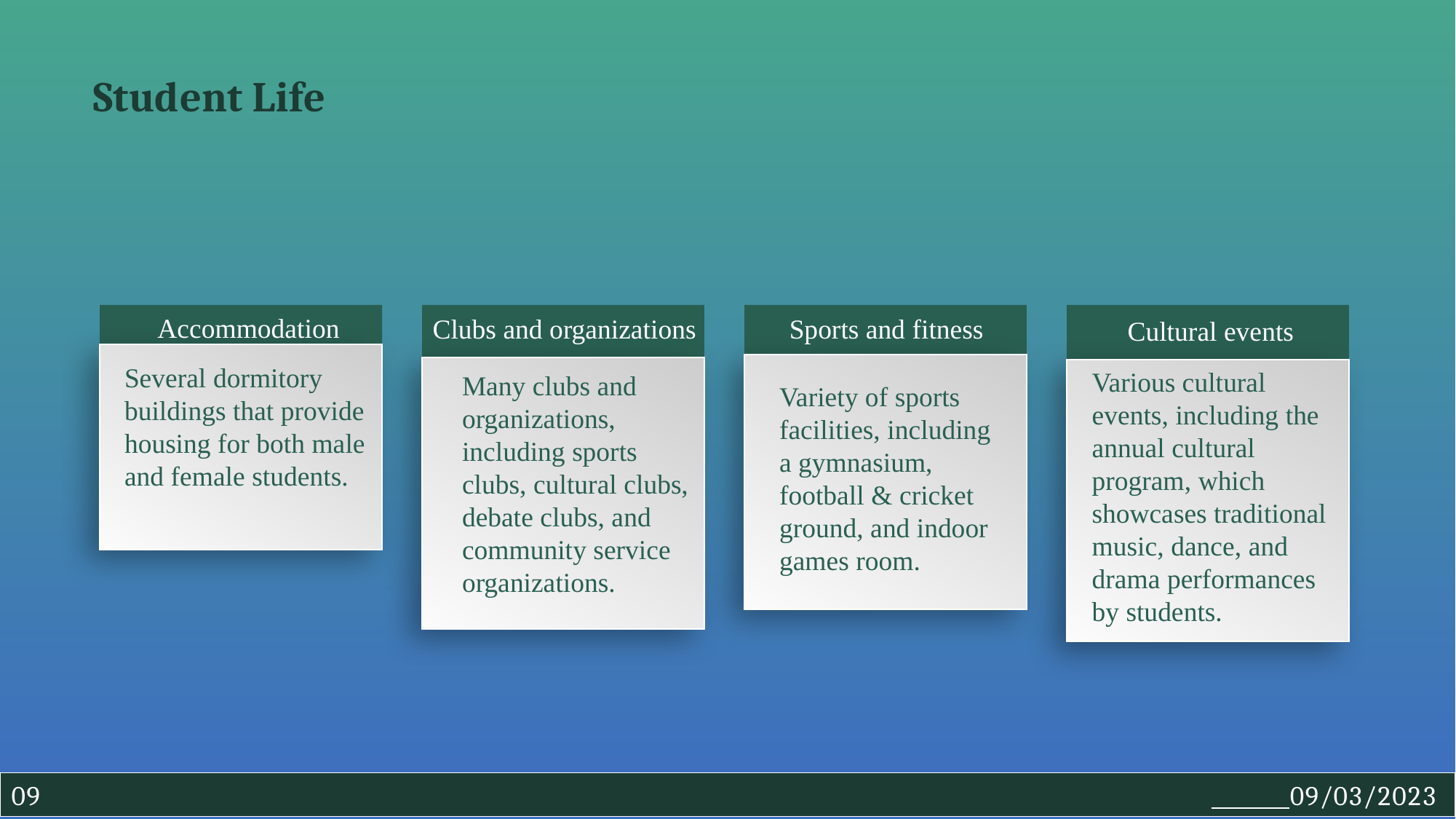

Student Life

Accommodation

Clubs and organizations

Many clubs and organizations, including sports clubs, cultural clubs, debate clubs, and community service organizations.

Cultural events
Various cultural events, including the annual cultural program, which showcases traditional music, dance, and drama performances by students.

Sports and fitness

Variety of sports facilities, including a gymnasium, football & cricket ground, and indoor games room.
Several dormitory buildings that provide housing for both male and female students.
09											             09/03/2023